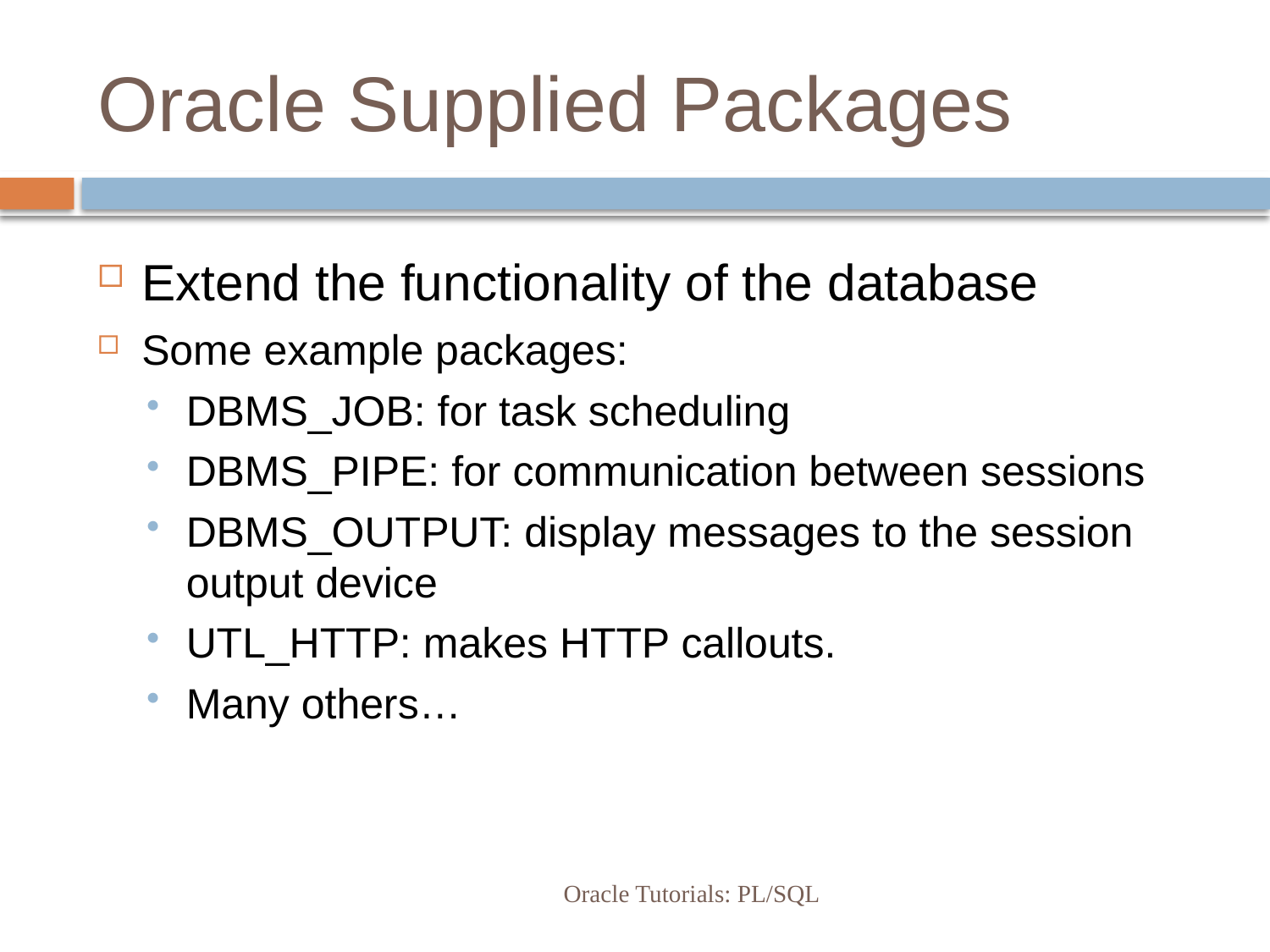

# Oracle Supplied Packages
Extend the functionality of the database
Some example packages:
DBMS_JOB: for task scheduling
DBMS_PIPE: for communication between sessions
DBMS_OUTPUT: display messages to the session output device
UTL_HTTP: makes HTTP callouts.
Many others…
Oracle Tutorials: PL/SQL